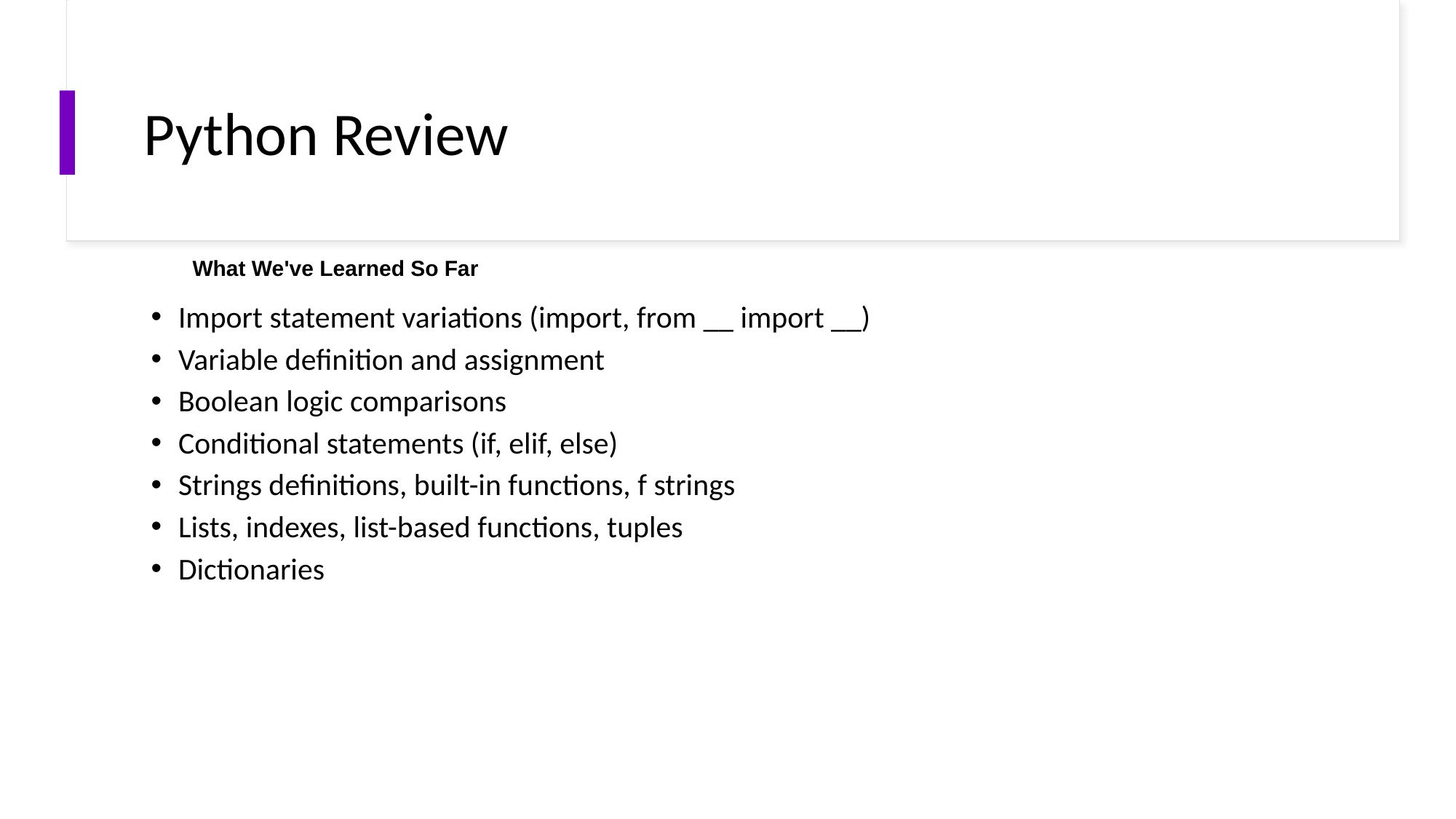

# Python Review

What We've Learned So Far
Import statement variations (import, from __ import __)
Variable definition and assignment
Boolean logic comparisons
Conditional statements (if, elif, else)
Strings definitions, built-in functions, f strings
Lists, indexes, list-based functions, tuples
Dictionaries